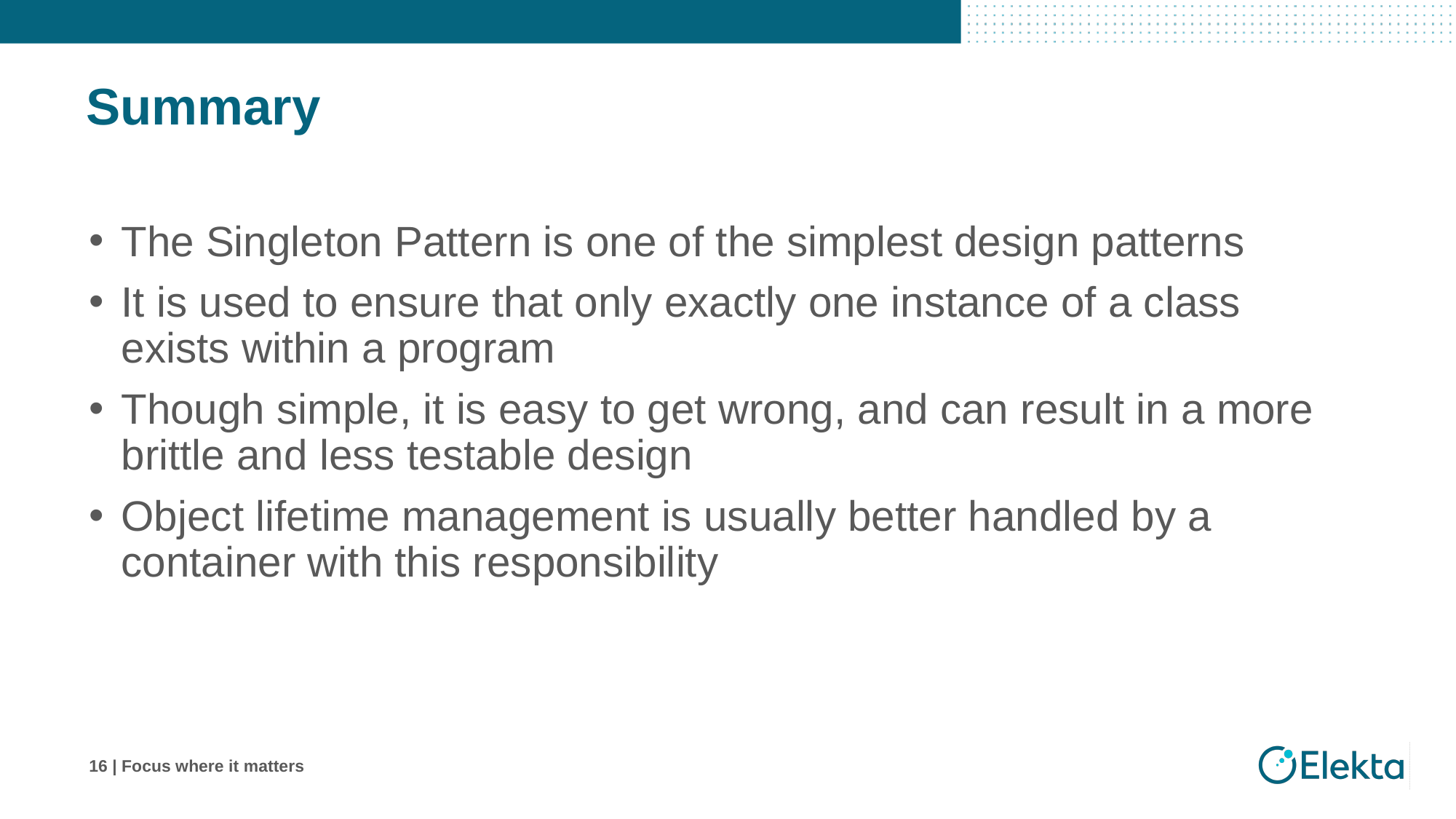

# Summary

The Singleton Pattern is one of the simplest design patterns
It is used to ensure that only exactly one instance of a class exists within a program
Though simple, it is easy to get wrong, and can result in a more brittle and less testable design
Object lifetime management is usually better handled by a container with this responsibility